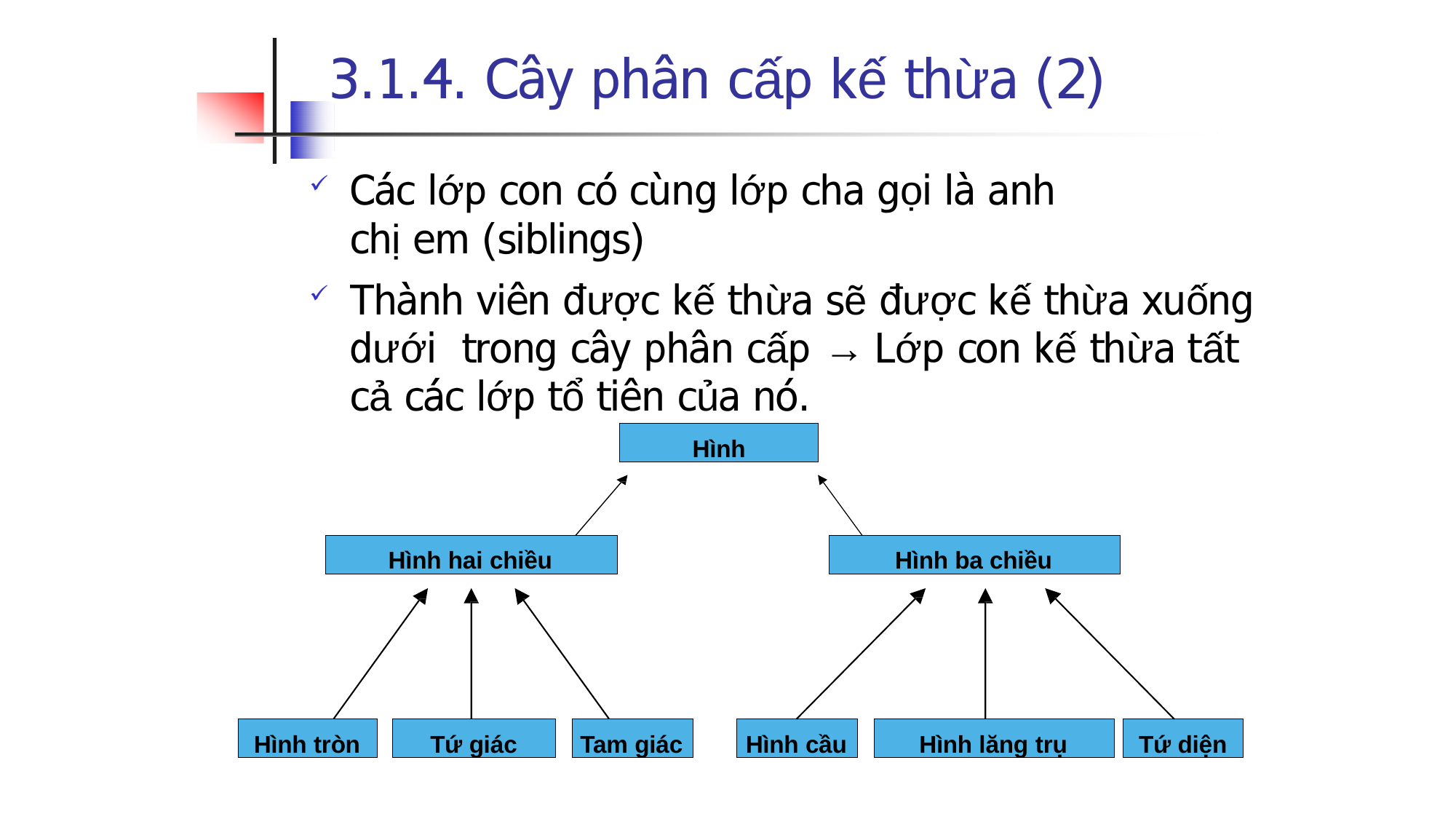

# 3.1.4. Cây phân cấp kế thừa (2)
Các lớp con có cùng lớp cha gọi là anh chị em (siblings)
Thành viên được kế thừa sẽ được kế thừa xuống dưới  trong cây phân cấp → Lớp con kế thừa tất cả các lớp tổ tiên của nó.
Hình

Hình hai chiều
Hình ba chiều

Hình tròn
Tứ giác
Tam giác
Hình cầu
Hình lăng trụ
Tứ diện
27